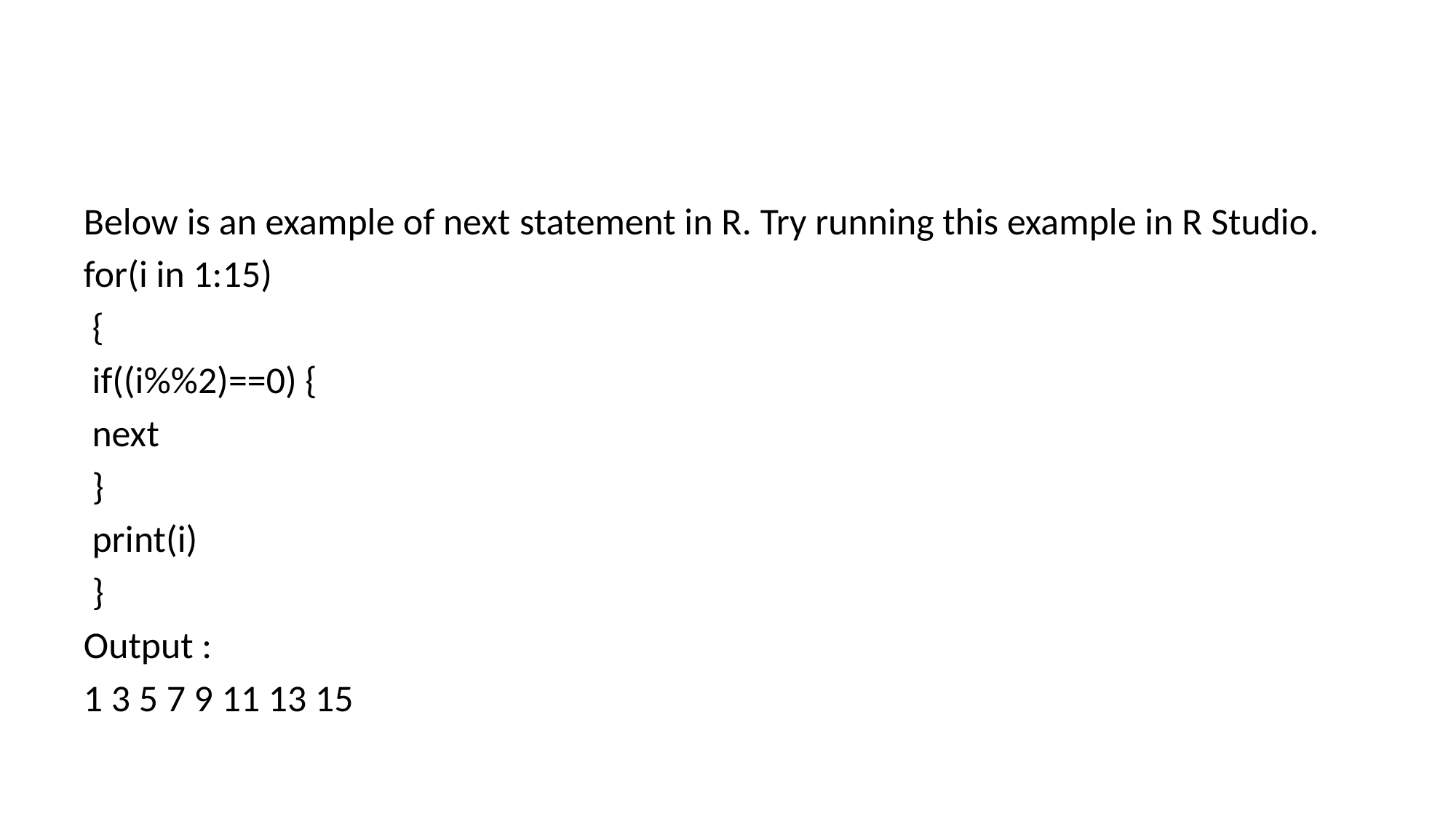

Below is an example of next statement in R. Try running this example in R Studio.
for(i in 1:15)
 {
 if((i%%2)==0) {
 next
 }
 print(i)
 }
Output :
1 3 5 7 9 11 13 15